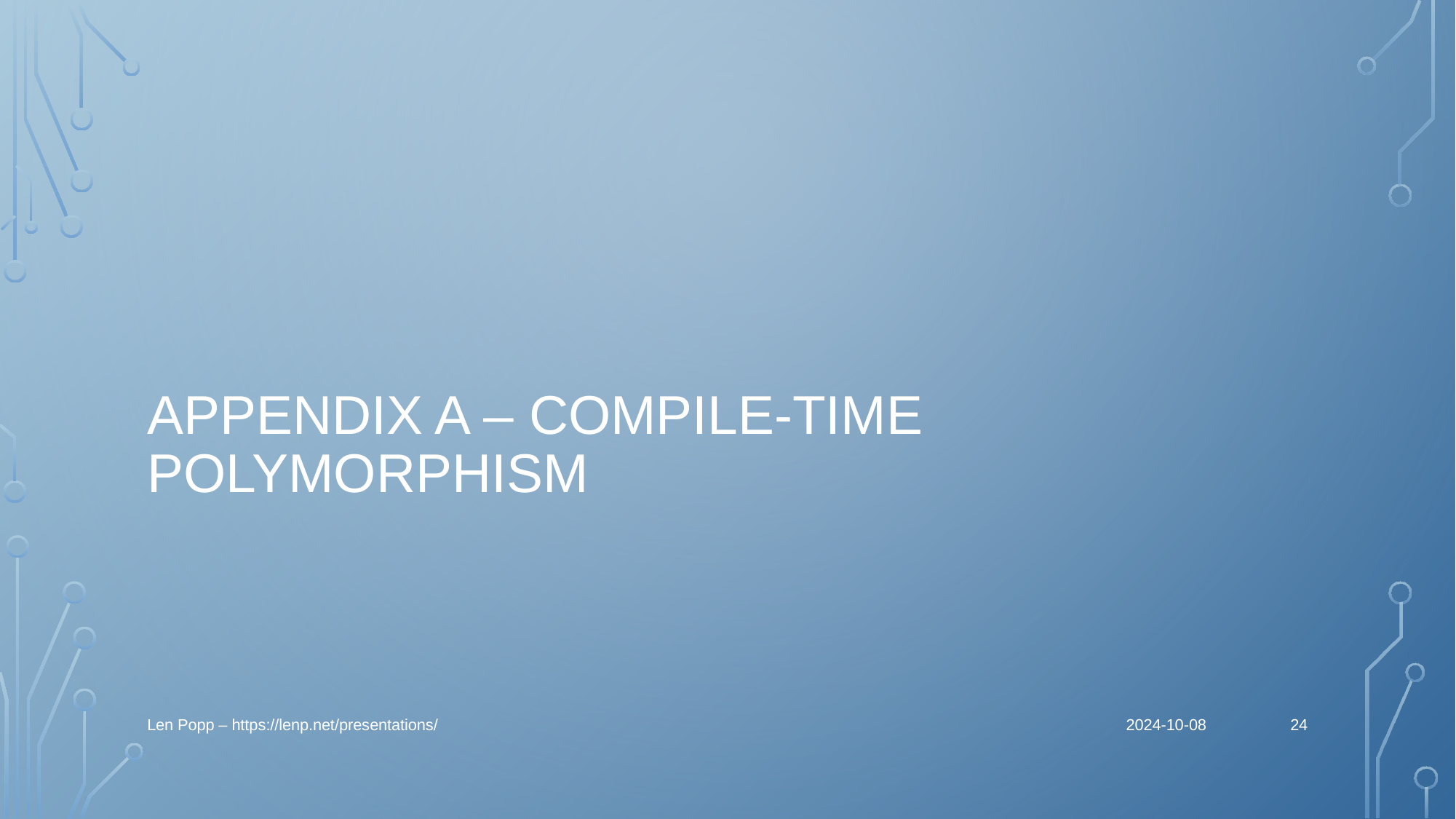

# Appendix A – Compile-Time Polymorphism

24
Len Popp – https://lenp.net/presentations/
2024-10-08